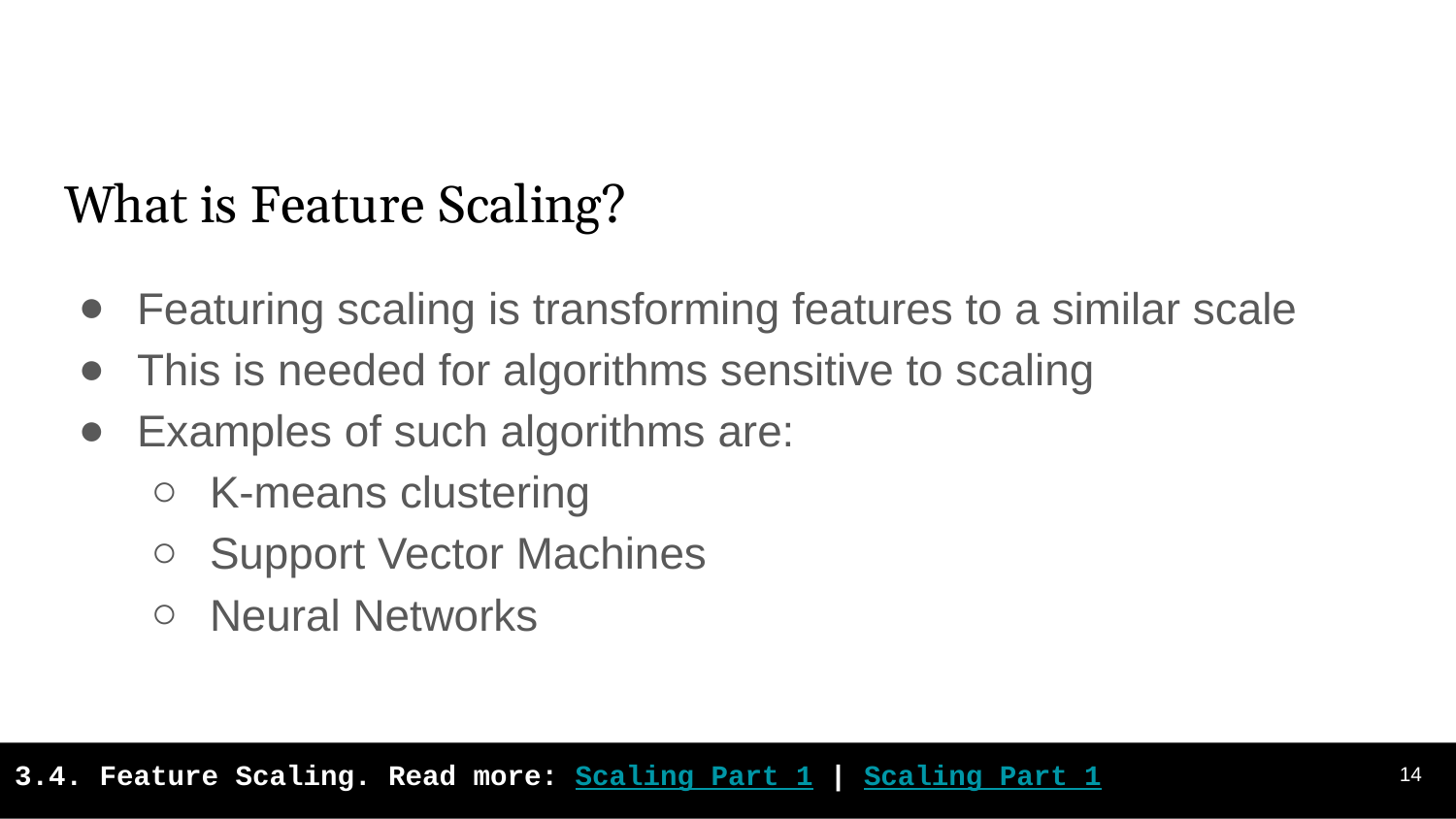

# What is Feature Scaling?
Featuring scaling is transforming features to a similar scale
This is needed for algorithms sensitive to scaling
Examples of such algorithms are:
K-means clustering
Support Vector Machines
Neural Networks
14
3.4. Feature Scaling. Read more: Scaling Part 1 | Scaling Part 1